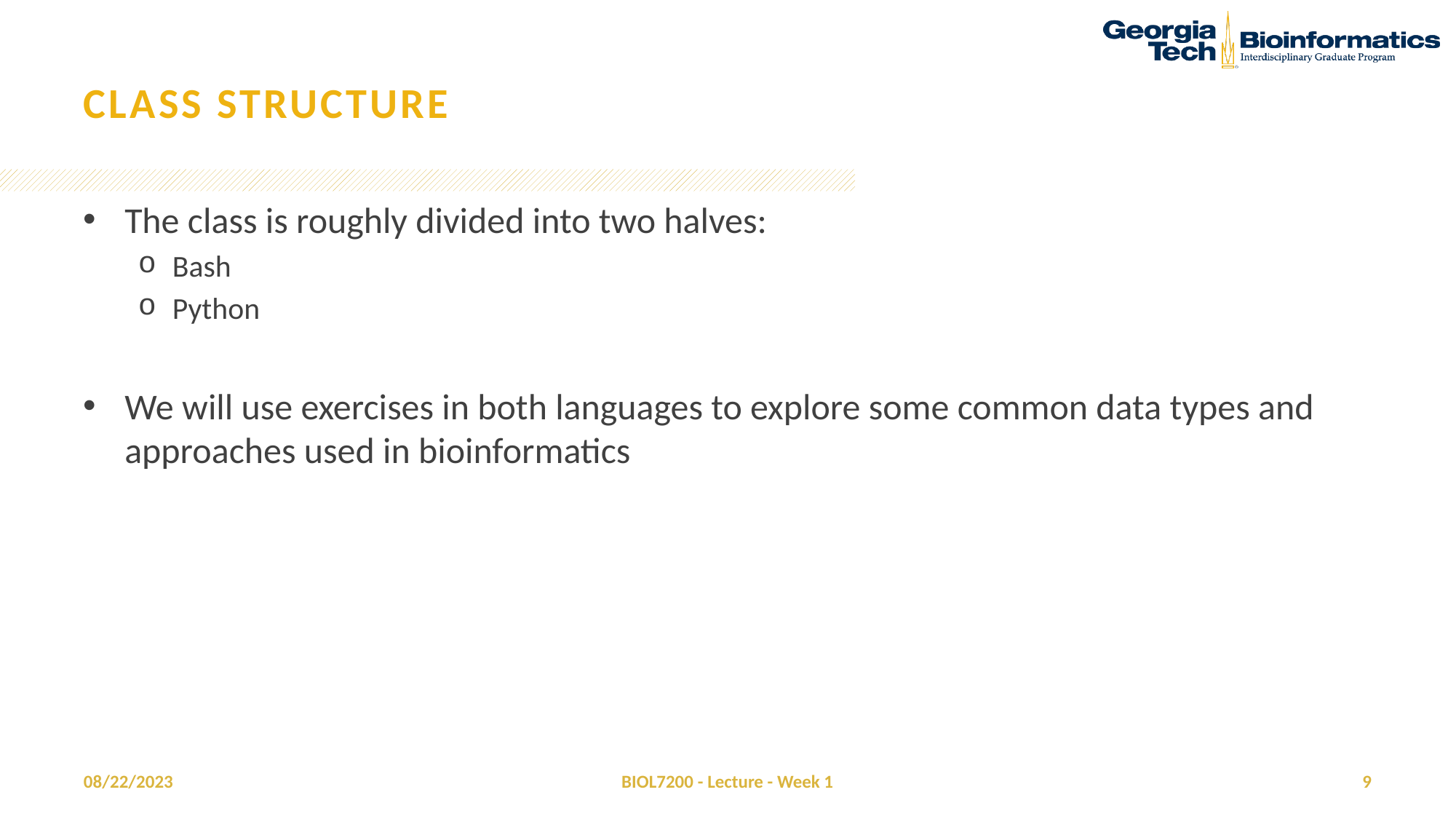

# Class structure
The class is roughly divided into two halves:
Bash
Python

We will use exercises in both languages to explore some common data types and approaches used in bioinformatics
08/22/2023
BIOL7200 - Lecture - Week 1
9